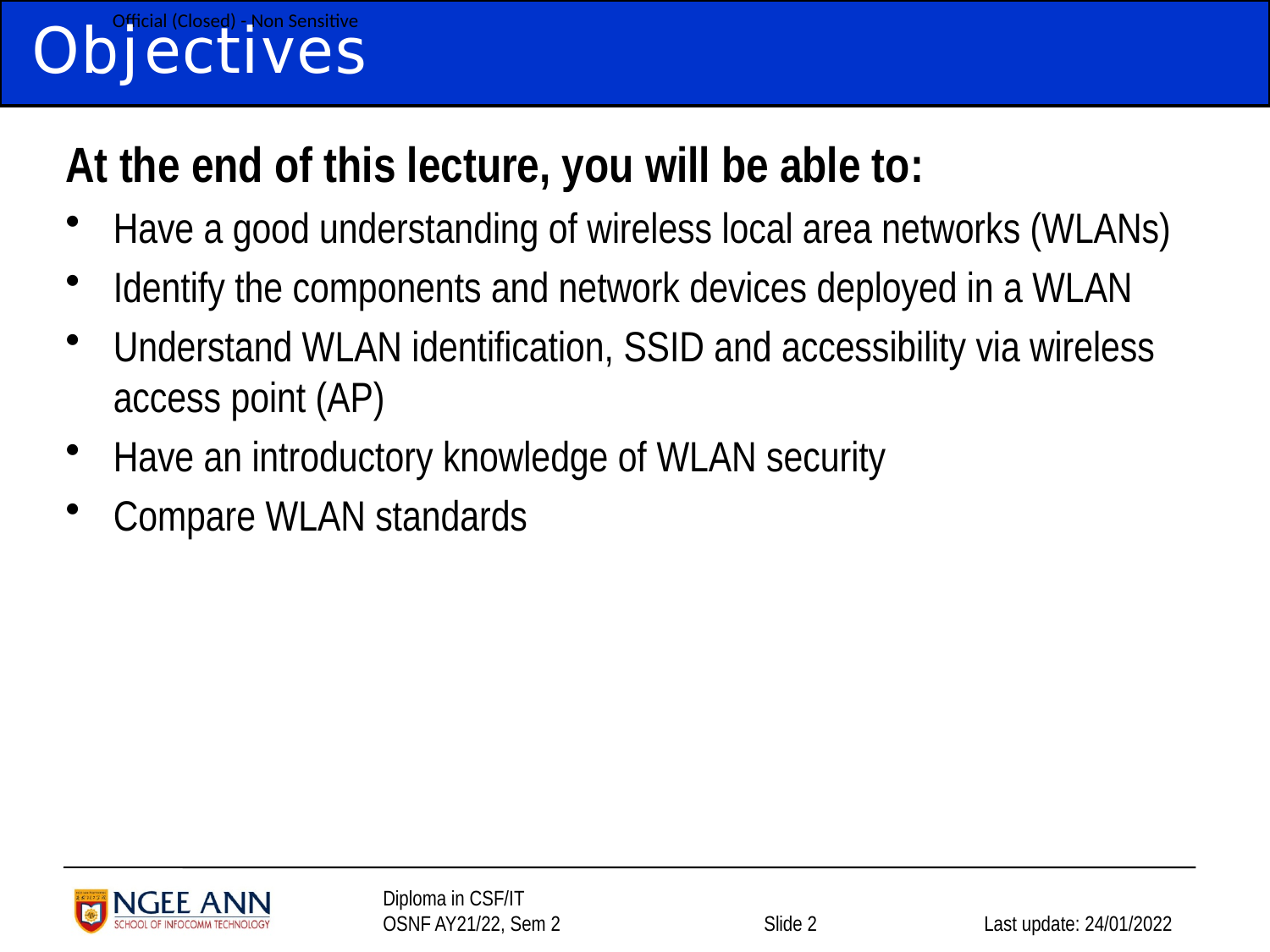

# Objectives
At the end of this lecture, you will be able to:
Have a good understanding of wireless local area networks (WLANs)
Identify the components and network devices deployed in a WLAN
Understand WLAN identification, SSID and accessibility via wireless access point (AP)
Have an introductory knowledge of WLAN security
Compare WLAN standards